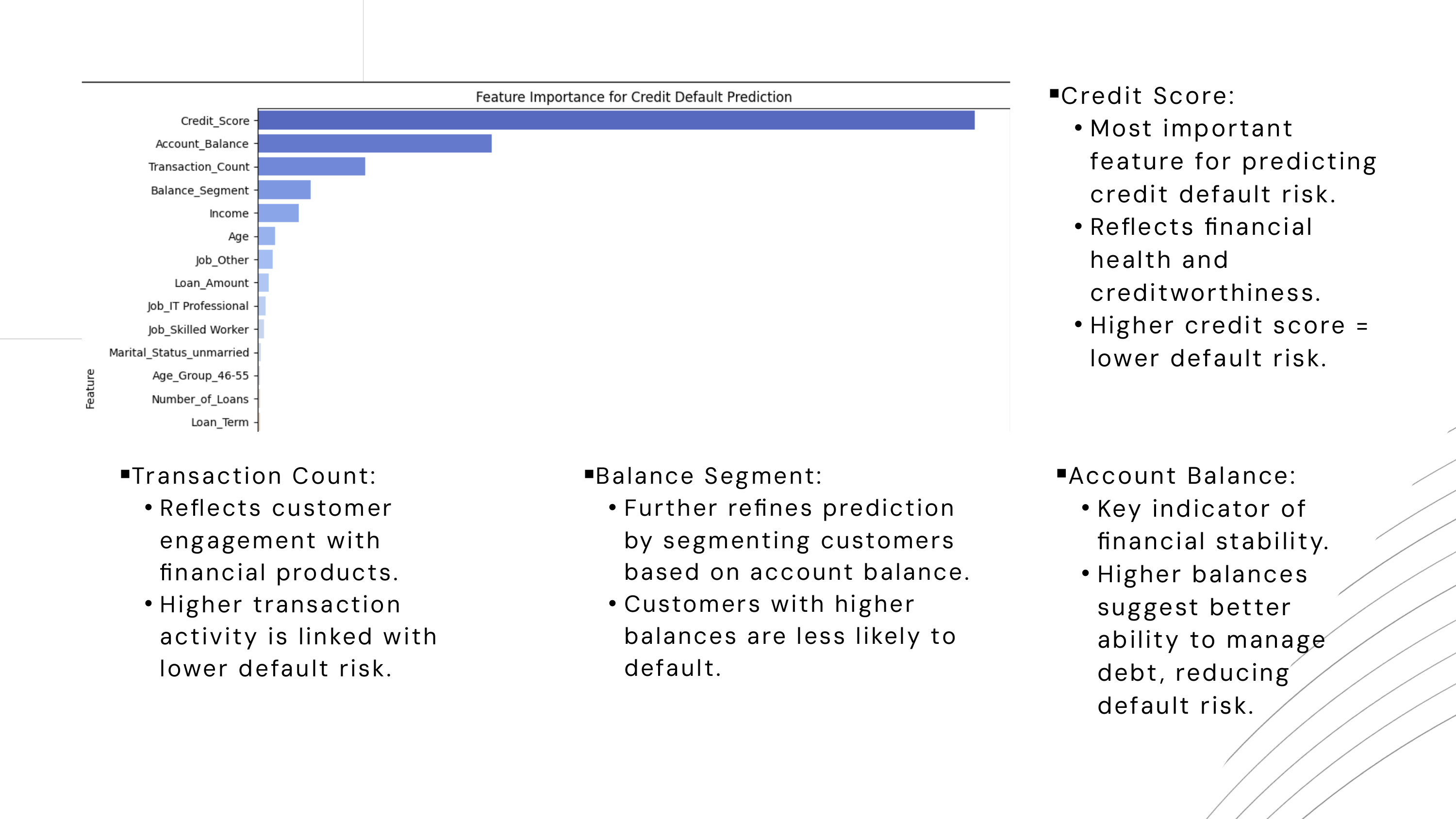

Credit Score:
Most important feature for predicting credit default risk.
Reflects financial health and creditworthiness.
Higher credit score = lower default risk.

Account Balance:
Key indicator of financial stability.
Higher balances suggest better ability to manage debt, reducing default risk.

Transaction Count:
Reflects customer engagement with financial products.
Higher transaction activity is linked with lower default risk.

Balance Segment:
Further refines prediction by segmenting customers based on account balance.
Customers with higher balances are less likely to default.